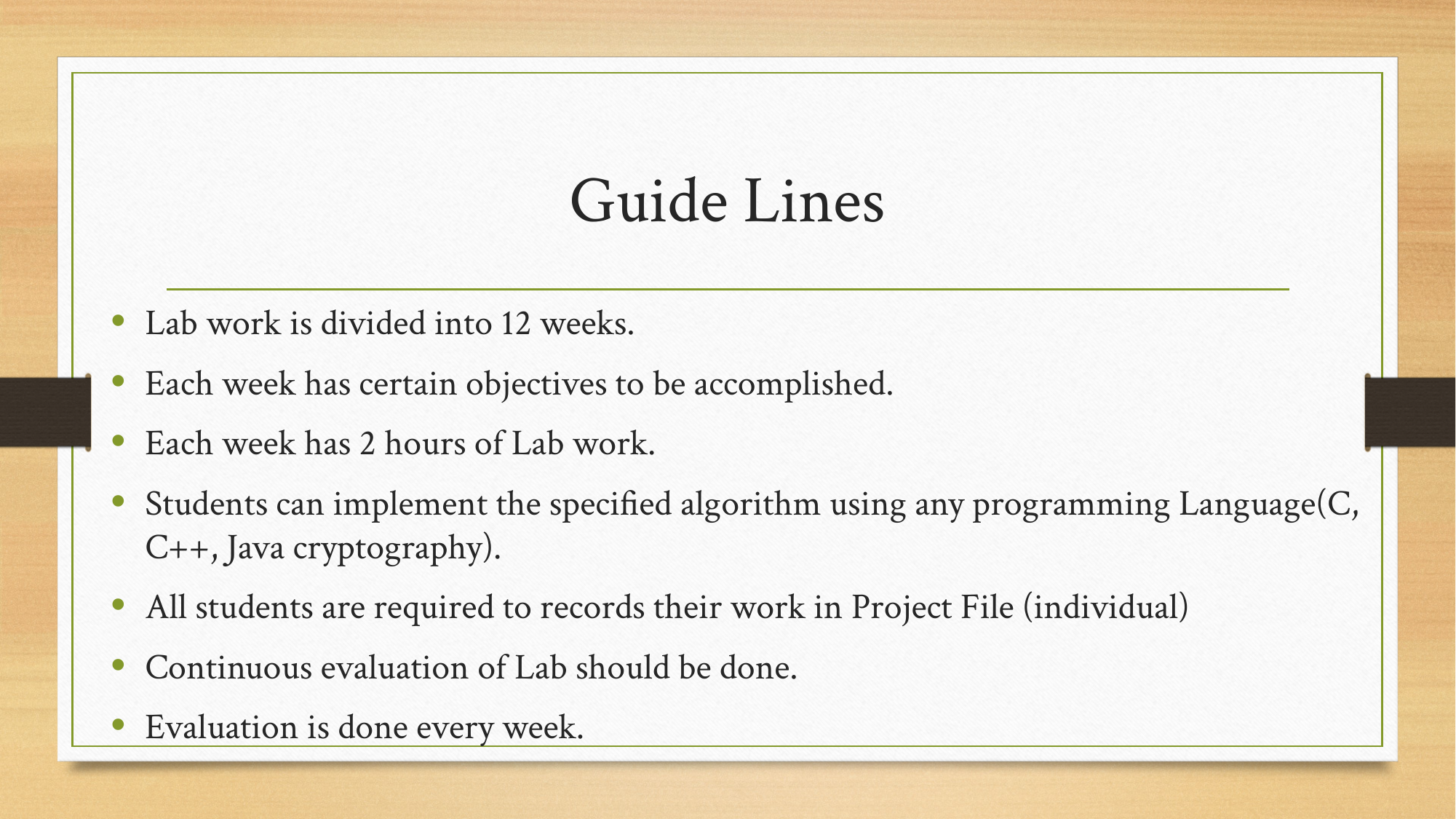

# Guide Lines

Lab work is divided into 12 weeks.
Each week has certain objectives to be accomplished.
Each week has 2 hours of Lab work.
Students can implement the specified algorithm using any programming Language(C, C++, Java cryptography).
All students are required to records their work in Project File (individual)
Continuous evaluation of Lab should be done.
Evaluation is done every week.